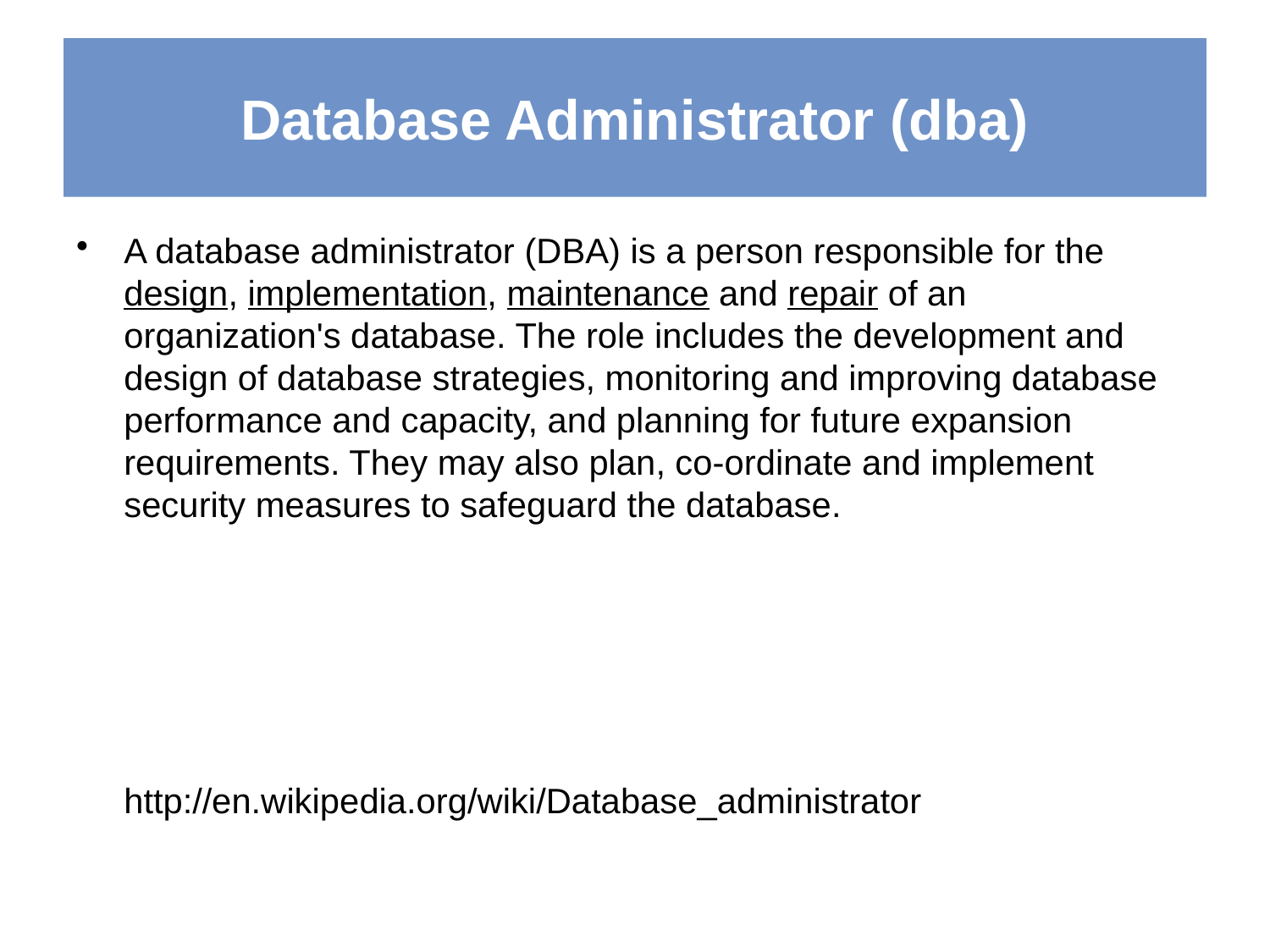

# Database Administrator (dba)
A database administrator (DBA) is a person responsible for the design, implementation, maintenance and repair of an organization's database. The role includes the development and design of database strategies, monitoring and improving database performance and capacity, and planning for future expansion requirements. They may also plan, co-ordinate and implement security measures to safeguard the database.

	http://en.wikipedia.org/wiki/Database_administrator